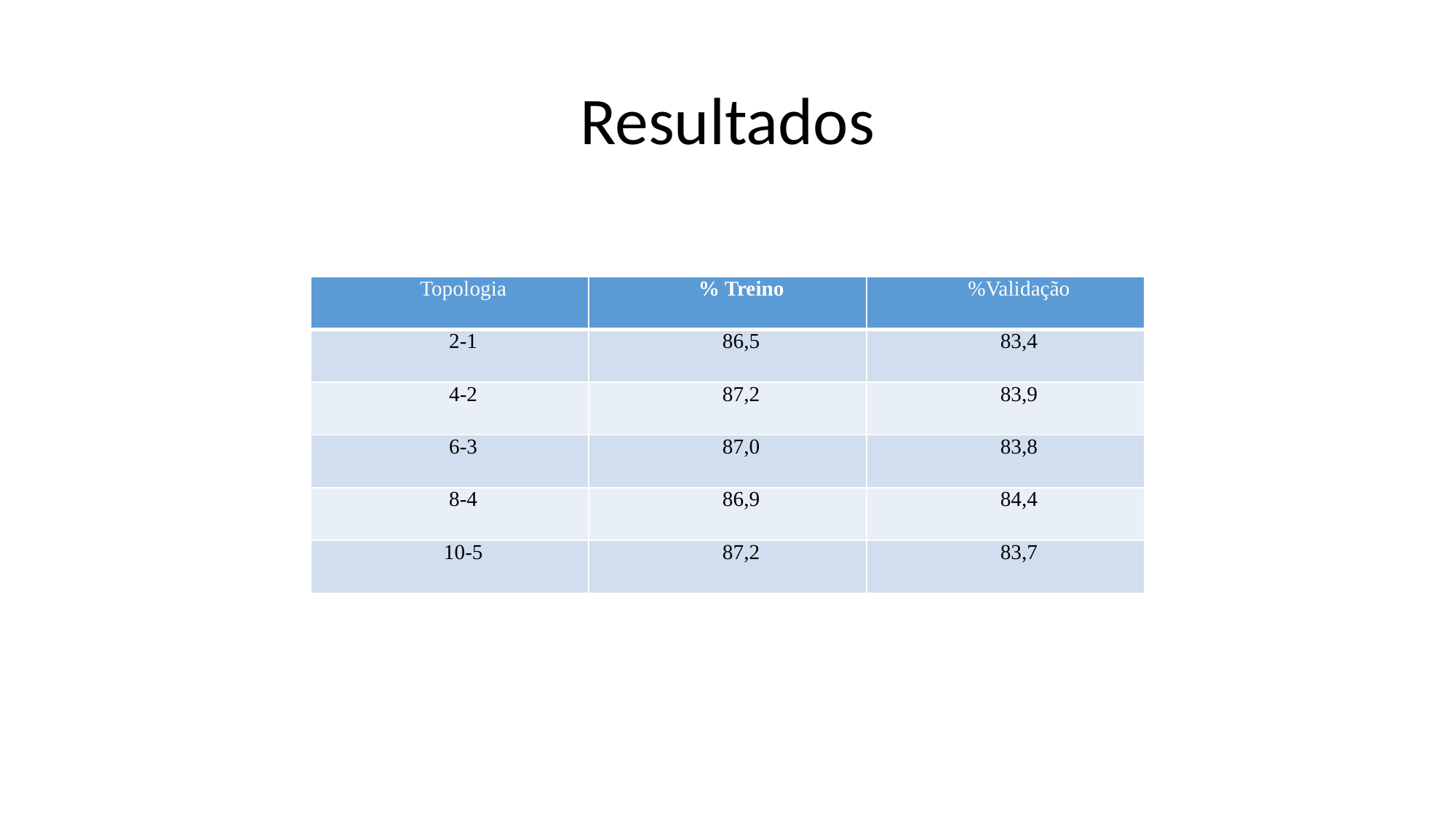

# Resultados

| Topologia | % Treino | %Validação |
| --- | --- | --- |
| 2-1 | 86,5 | 83,4 |
| 4-2 | 87,2 | 83,9 |
| 6-3 | 87,0 | 83,8 |
| 8-4 | 86,9 | 84,4 |
| 10-5 | 87,2 | 83,7 |